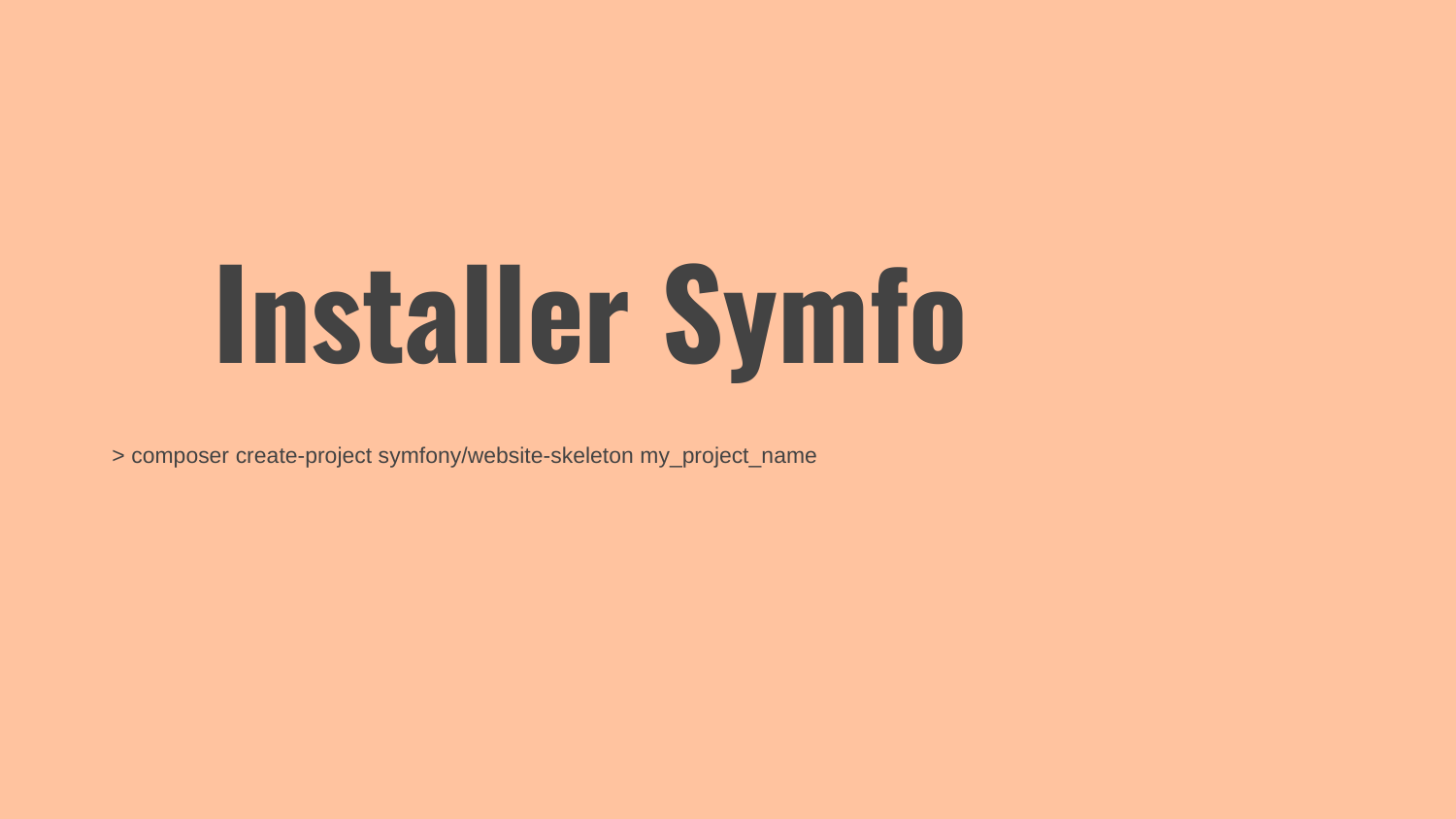

# Installer Symfo

> composer create-project symfony/website-skeleton my_project_name